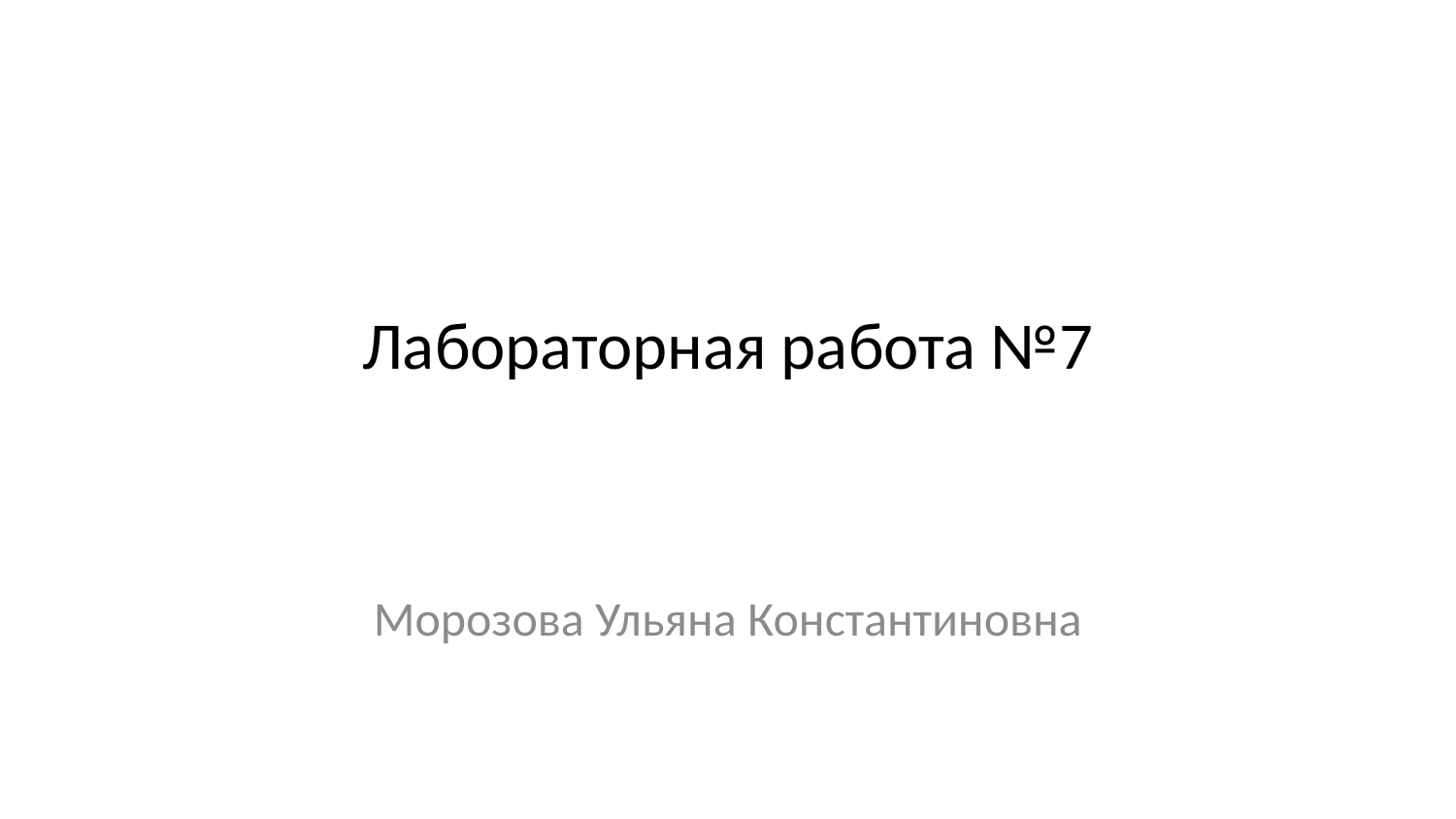

# Лабораторная работа №7
Морозова Ульяна Константиновна